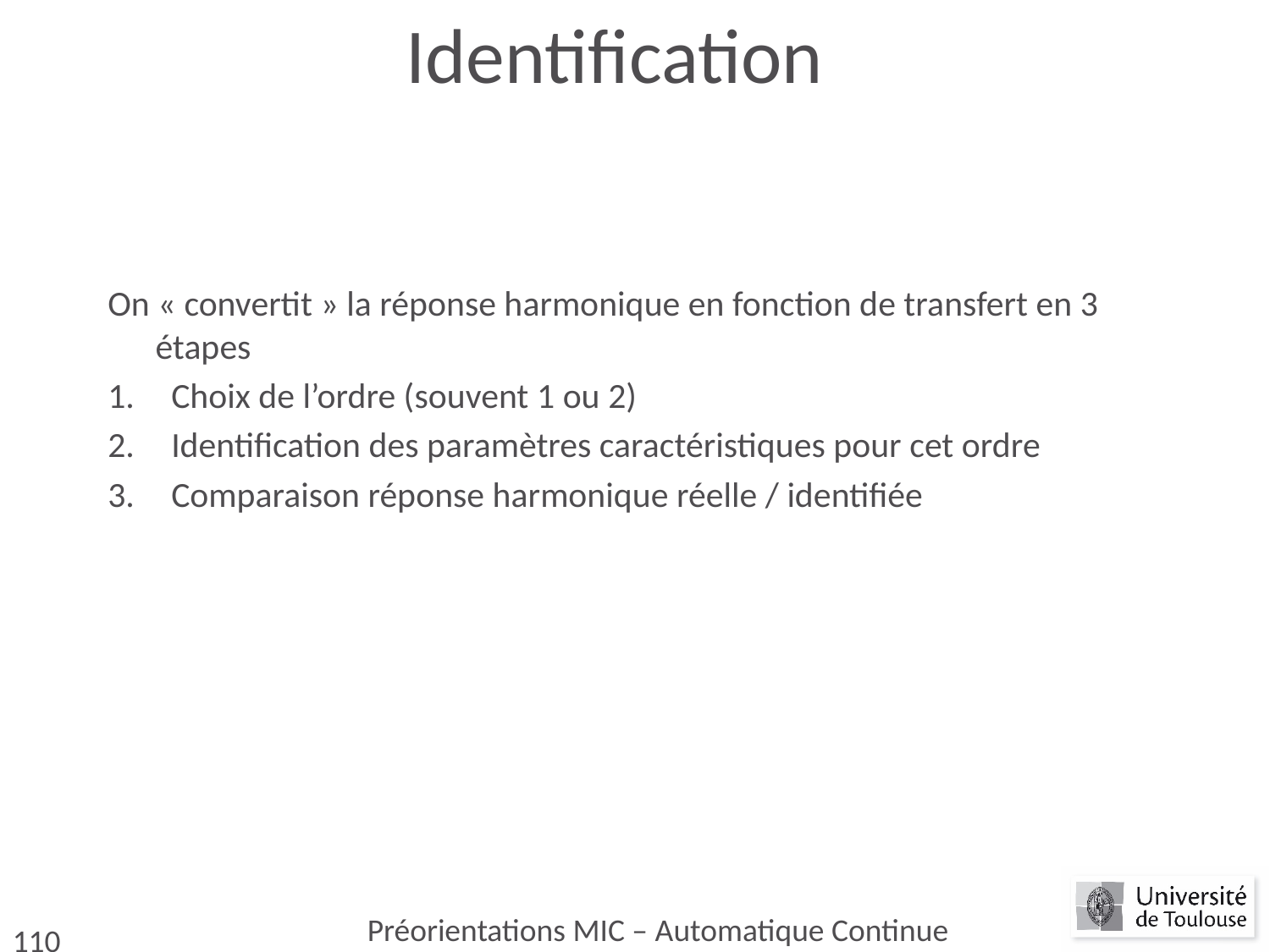

# Identification
On « convertit » la réponse harmonique en fonction de transfert en 3 étapes
Choix de l’ordre (souvent 1 ou 2)
Identification des paramètres caractéristiques pour cet ordre
Comparaison réponse harmonique réelle / identifiée
Préorientations MIC – Automatique Continue
110